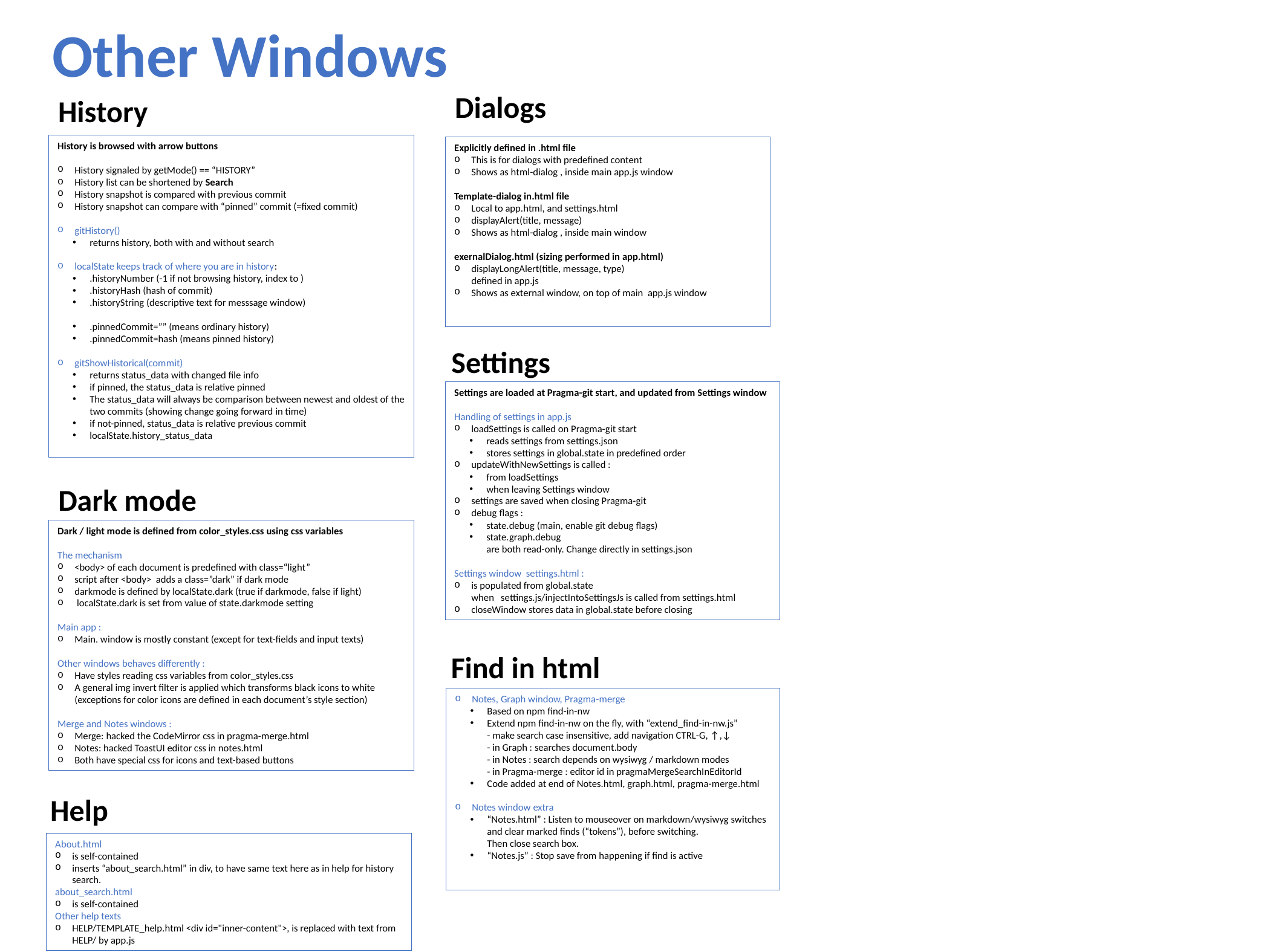

Other Windows
Dialogs
History
History is browsed with arrow buttons

History signaled by getMode() == “HISTORY”
History list can be shortened by Search
History snapshot is compared with previous commit
History snapshot can compare with “pinned” commit (=fixed commit)

gitHistory()
returns history, both with and without search

localState keeps track of where you are in history:
.historyNumber (-1 if not browsing history, index to )
.historyHash (hash of commit)
.historyString (descriptive text for messsage window)
.pinnedCommit=”” (means ordinary history)
.pinnedCommit=hash (means pinned history)
gitShowHistorical(commit)
returns status_data with changed file info
if pinned, the status_data is relative pinned
The status_data will always be comparison between newest and oldest of the two commits (showing change going forward in time)
if not-pinned, status_data is relative previous commit
localState.history_status_data

Explicitly defined in .html file
This is for dialogs with predefined content
Shows as html-dialog , inside main app.js window

Template-dialog in.html file
Local to app.html, and settings.html
displayAlert(title, message)
Shows as html-dialog , inside main window

exernalDialog.html (sizing performed in app.html)
displayLongAlert(title, message, type)
defined in app.js
Shows as external window, on top of main  app.js window
Settings
Settings are loaded at Pragma-git start, and updated from Settings window

Handling of settings in app.js
loadSettings is called on Pragma-git start
reads settings from settings.json
stores settings in global.state in predefined order
updateWithNewSettings is called :
from loadSettings
when leaving Settings window
settings are saved when closing Pragma-git
debug flags :
state.debug (main, enable git debug flags)
state.graph.debug
are both read-only. Change directly in settings.json

Settings window  settings.html :
is populated from global.state
when   settings.js/injectIntoSettingsJs is called from settings.html
closeWindow stores data in global.state before closing
Dark mode
Dark / light mode is defined from color_styles.css using css variables

The mechanism
<body> of each document is predefined with class=“light”
script after <body>  adds a class=”dark” if dark mode
darkmode is defined by localState.dark (true if darkmode, false if light)
 localState.dark is set from value of state.darkmode setting

Main app :
Main. window is mostly constant (except for text-fields and input texts)
Other windows behaves differently :
Have styles reading css variables from color_styles.css
A general img invert filter is applied which transforms black icons to white
(exceptions for color icons are defined in each document’s style section)

Merge and Notes windows :
Merge: hacked the CodeMirror css in pragma-merge.html
Notes: hacked ToastUI editor css in notes.html
Both have special css for icons and text-based buttons
Find in html
Notes, Graph window, Pragma-merge
Based on npm find-in-nw
Extend npm find-in-nw on the fly, with “extend_find-in-nw.js”
- make search case insensitive, add navigation CTRL-G, ↑,↓
- in Graph : searches document.body
- in Notes : search depends on wysiwyg / markdown modes
- in Pragma-merge : editor id in pragmaMergeSearchInEditorId
Code added at end of Notes.html, graph.html, pragma-merge.html

Notes window extra
“Notes.html” : Listen to mouseover on markdown/wysiwyg switches
and clear marked finds (“tokens”), before switching.
Then close search box.
“Notes.js” : Stop save from happening if find is active

Help
About.html
is self-contained
inserts “about_search.html” in div, to have same text here as in help for history search.
about_search.html
is self-contained
Other help texts
HELP/TEMPLATE_help.html <div id="inner-content">, is replaced with text from HELP/ by app.js